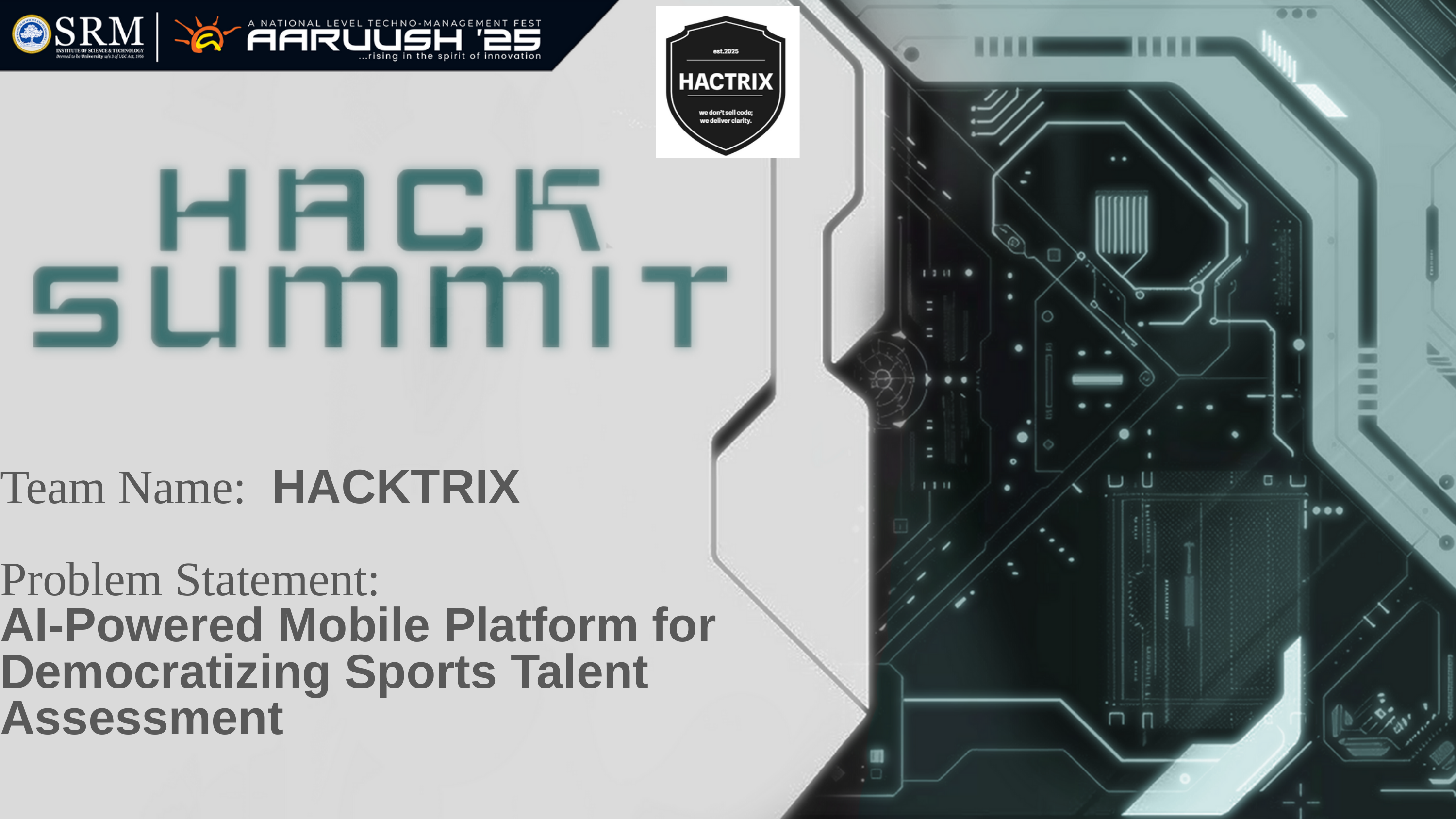

Team Name:  HACKTRIX

Problem Statement:
AI-Powered Mobile Platform for Democratizing Sports Talent Assessment

AI-Powered Mobile Platform for Democratizing Sports Talent Assessment